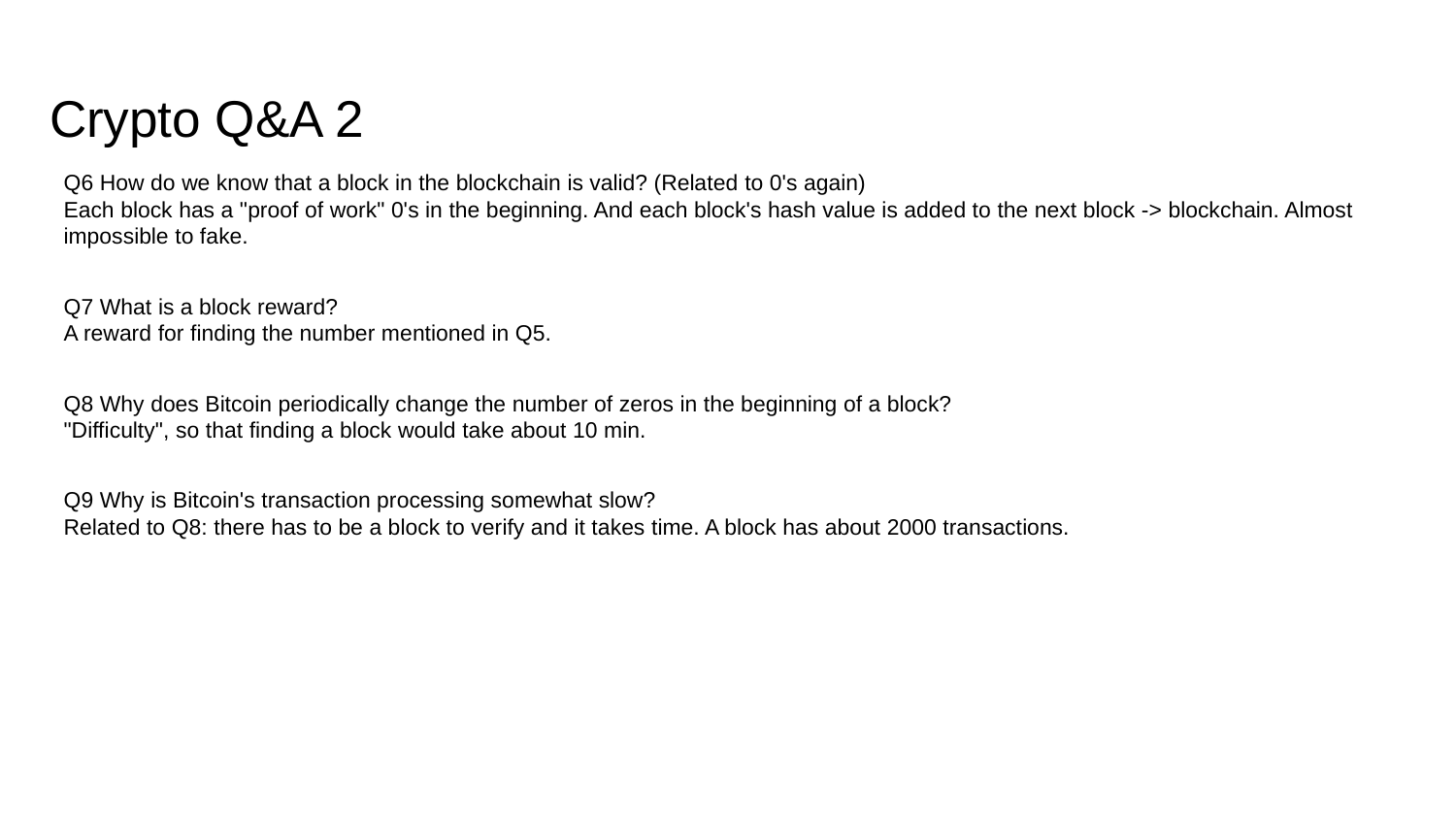

# Crypto Q&A 2

Q6 How do we know that a block in the blockchain is valid? (Related to 0's again)
Each block has a "proof of work" 0's in the beginning. And each block's hash value is added to the next block -> blockchain. Almost impossible to fake.

Q7 What is a block reward?
A reward for finding the number mentioned in Q5.
Q8 Why does Bitcoin periodically change the number of zeros in the beginning of a block?
"Difficulty", so that finding a block would take about 10 min.
Q9 Why is Bitcoin's transaction processing somewhat slow?
Related to Q8: there has to be a block to verify and it takes time. A block has about 2000 transactions.